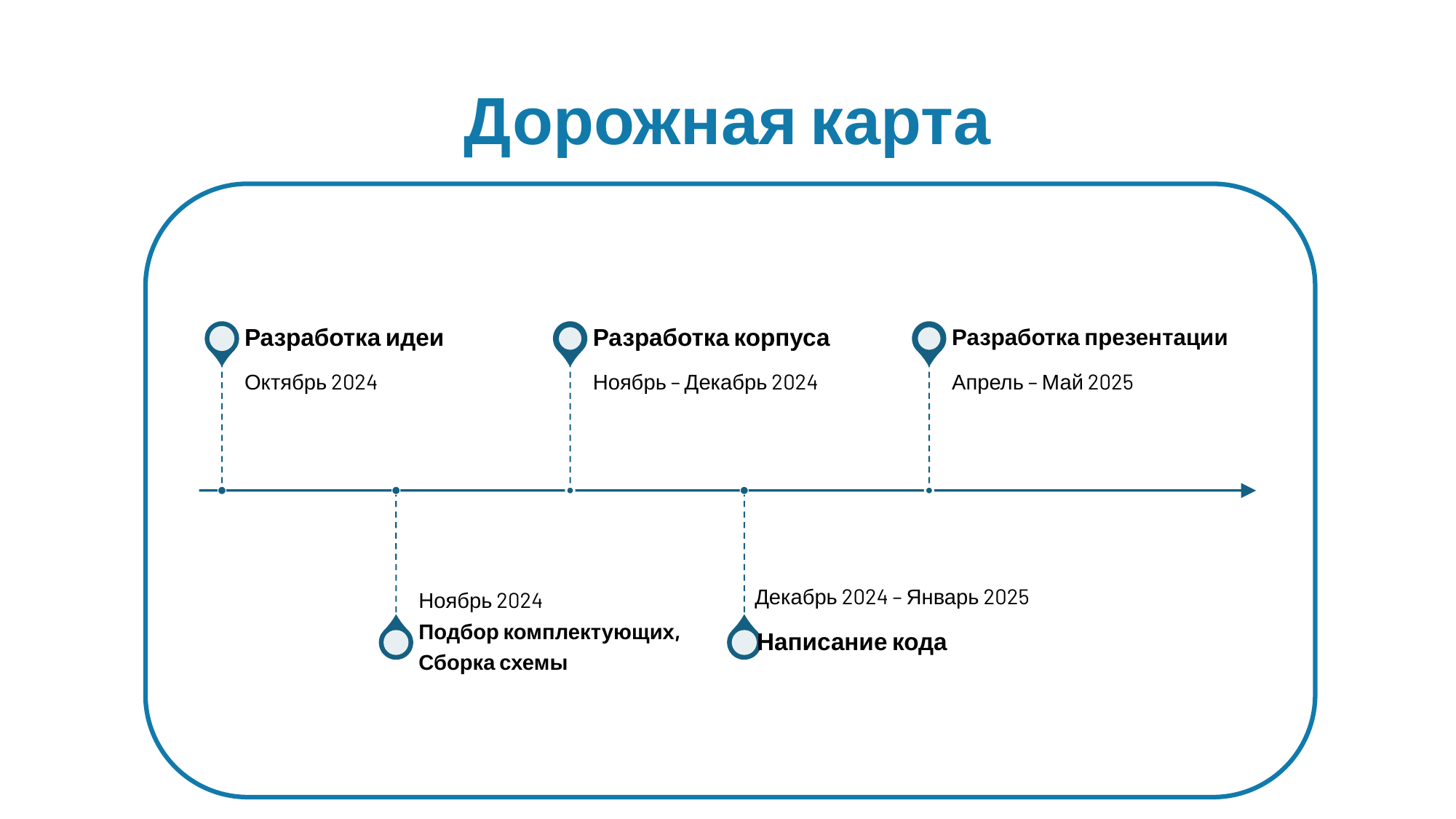

# Дорожная карта

Октябрь 2024
Разработка идеи
Ноябрь 2024

Подбор комплектующих,
Сборка схемы

Ноябрь – Декабрь 2024
Разработка корпуса
   Декабрь 2024 – Январь 2025
   Написание кода
Апрель – Май 2025
Разработка презентации